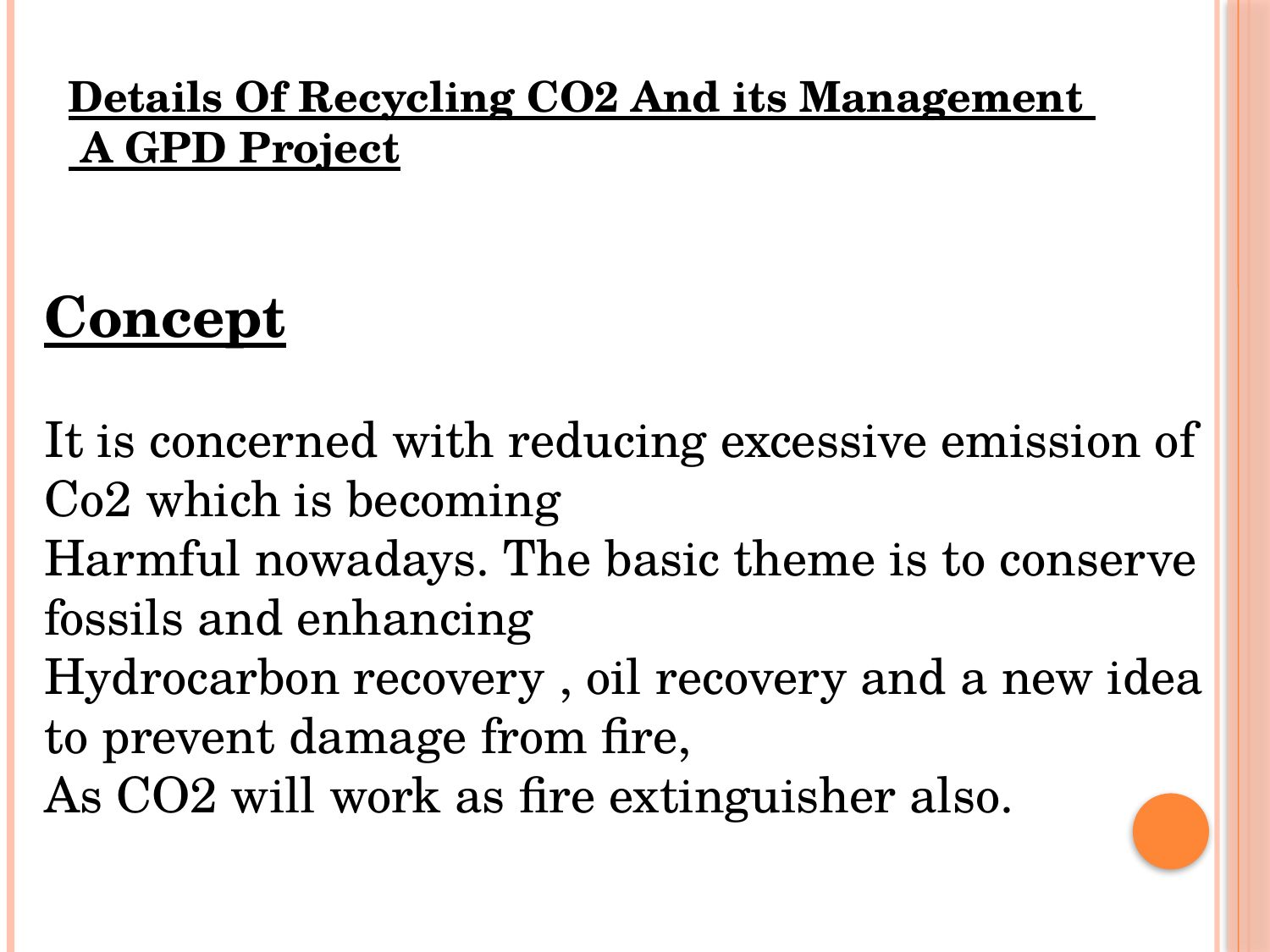

Details Of Recycling CO2 And its Management
 A GPD Project
Concept

It is concerned with reducing excessive emission of Co2 which is becoming
Harmful nowadays. The basic theme is to conserve fossils and enhancing
Hydrocarbon recovery , oil recovery and a new idea to prevent damage from fire,
As CO2 will work as fire extinguisher also.